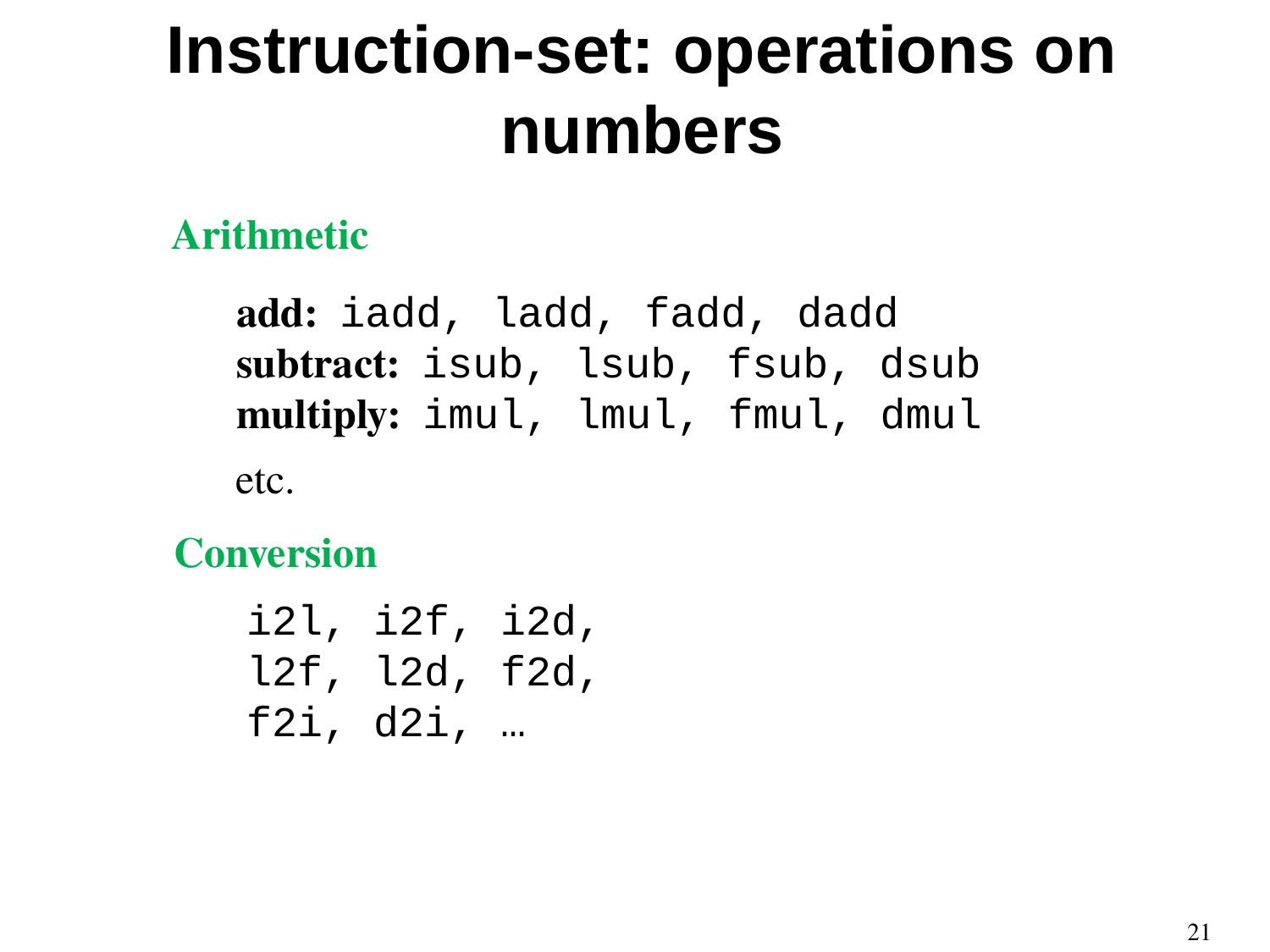

# Instruction-set: operations on numbers
Arithmetic
add:  iadd, ladd, fadd, dadd
subtract:  isub, lsub, fsub, dsub
multiply:  imul, lmul, fmul, dmul
etc.
Conversion
i2l, i2f, i2d,
l2f, l2d, f2d,
f2i, d2i, …
21